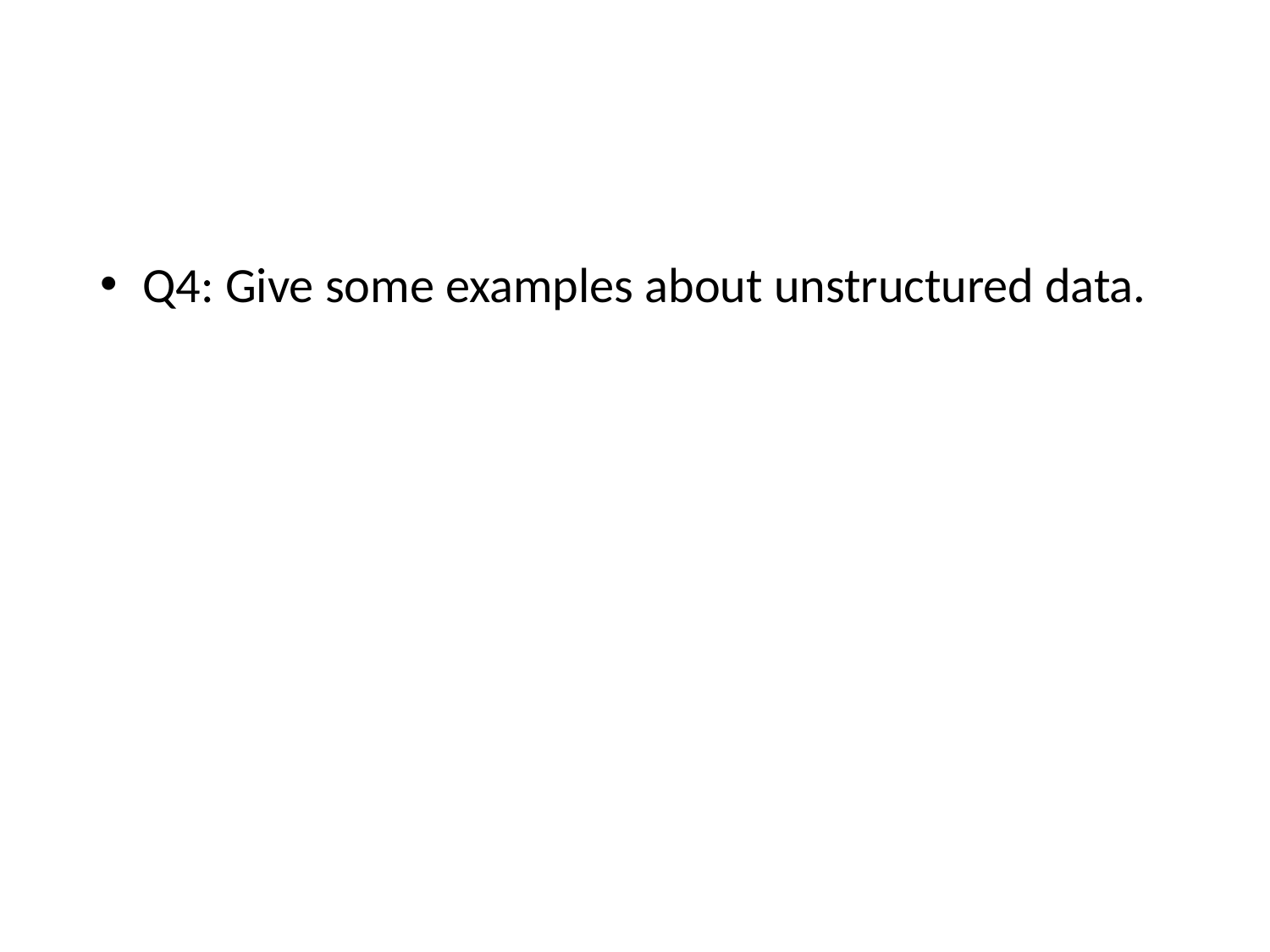

Q4: Give some examples about unstructured data.